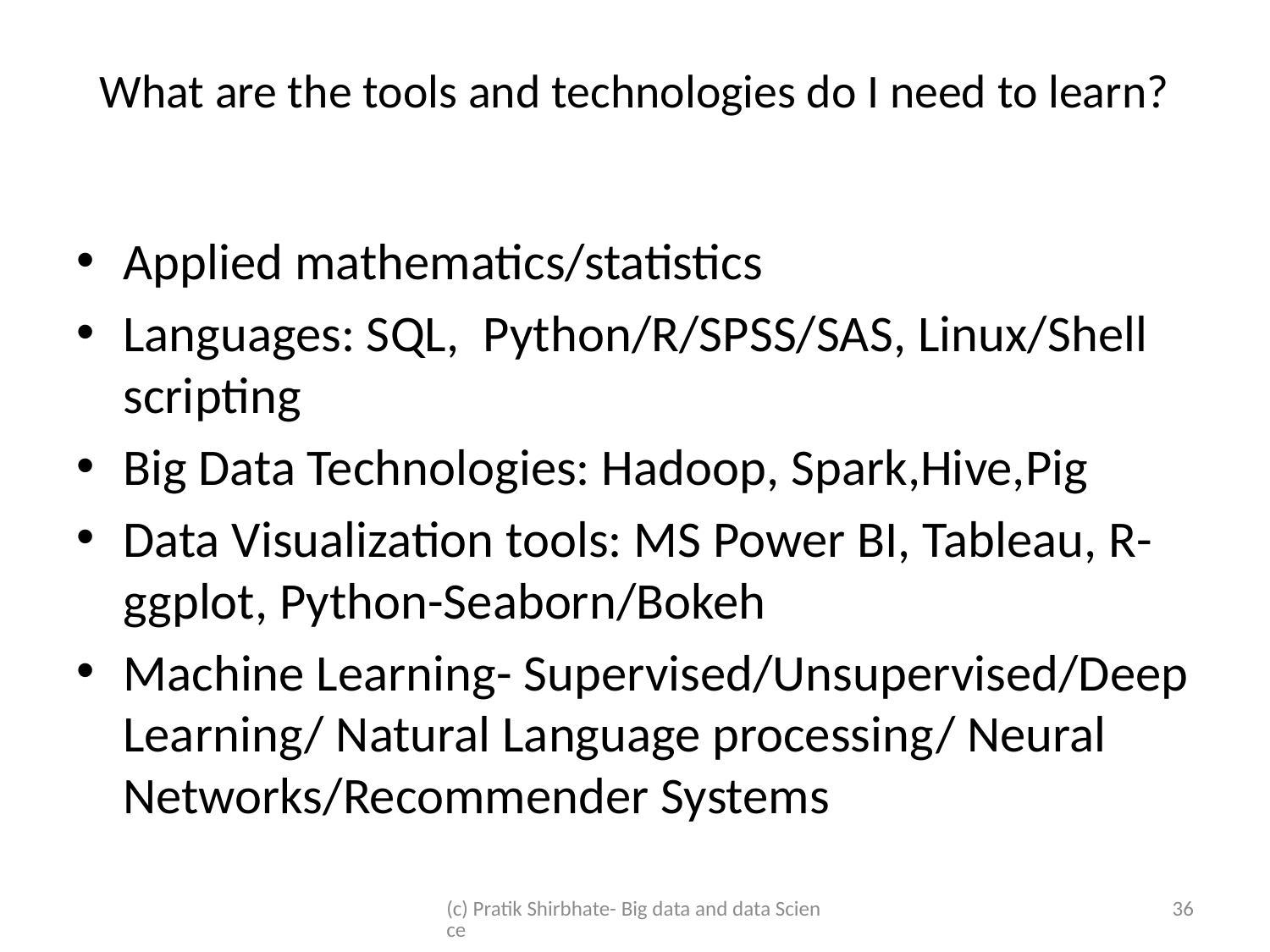

# What are the tools and technologies do I need to learn?
Applied mathematics/statistics
Languages: SQL,  Python/R/SPSS/SAS, Linux/Shell scripting
Big Data Technologies: Hadoop, Spark,Hive,Pig
Data Visualization tools: MS Power BI, Tableau, R-ggplot, Python-Seaborn/Bokeh
Machine Learning- Supervised/Unsupervised/Deep Learning/ Natural Language processing/ Neural Networks/Recommender Systems

(c) Pratik Shirbhate- Big data and data Science
36